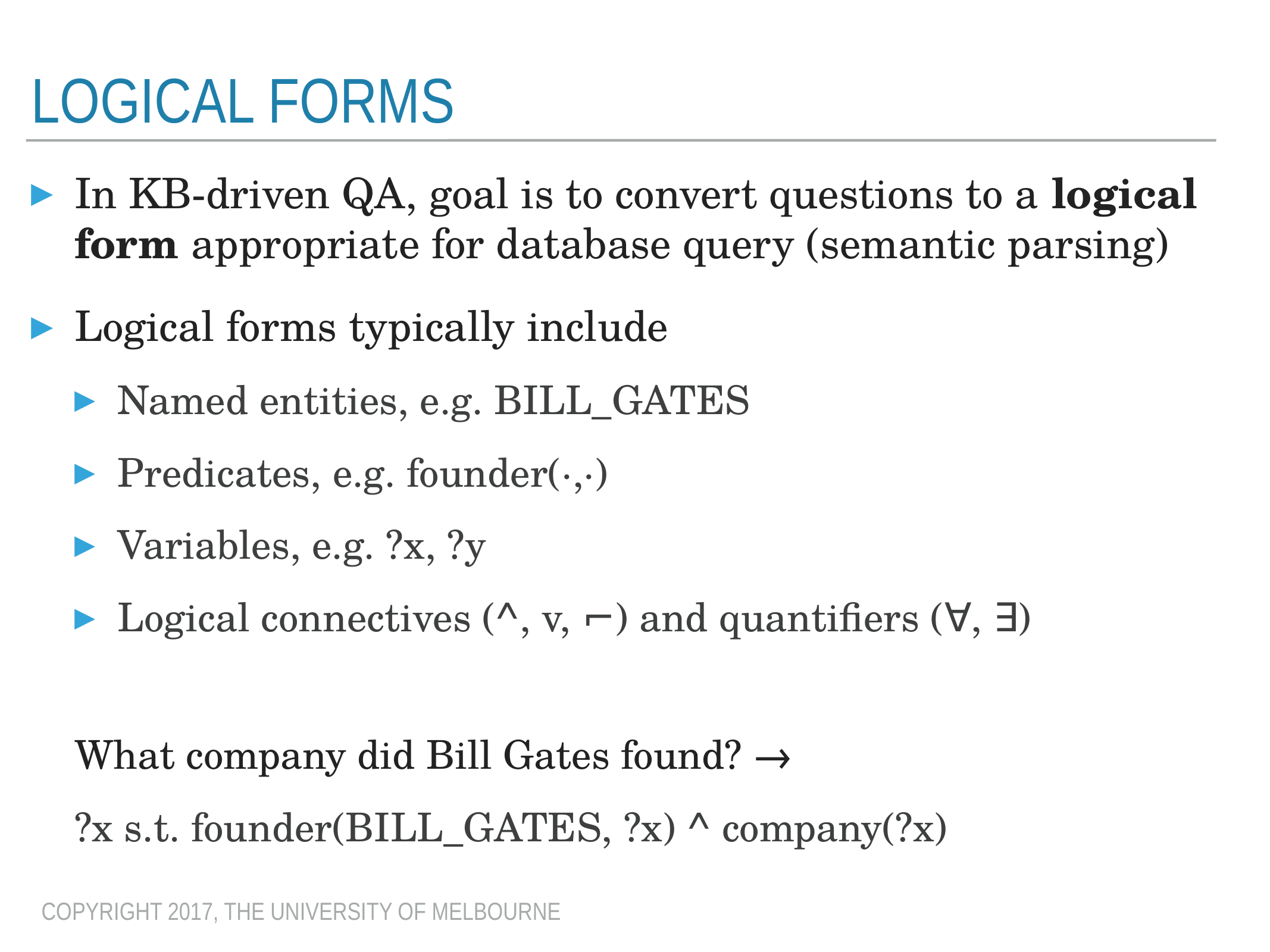

# Logical forms
In KB-driven QA, goal is to convert questions to a logical form appropriate for database query (semantic parsing)
Logical forms typically include
Named entities, e.g. BILL_GATES
Predicates, e.g. founder(·,·)
Variables, e.g. ?x, ?y
Logical connectives (^, v, ⌐) and quantifiers (∀, ∃)

What company did Bill Gates found? →
?x s.t. founder(BILL_GATES, ?x) ^ company(?x)